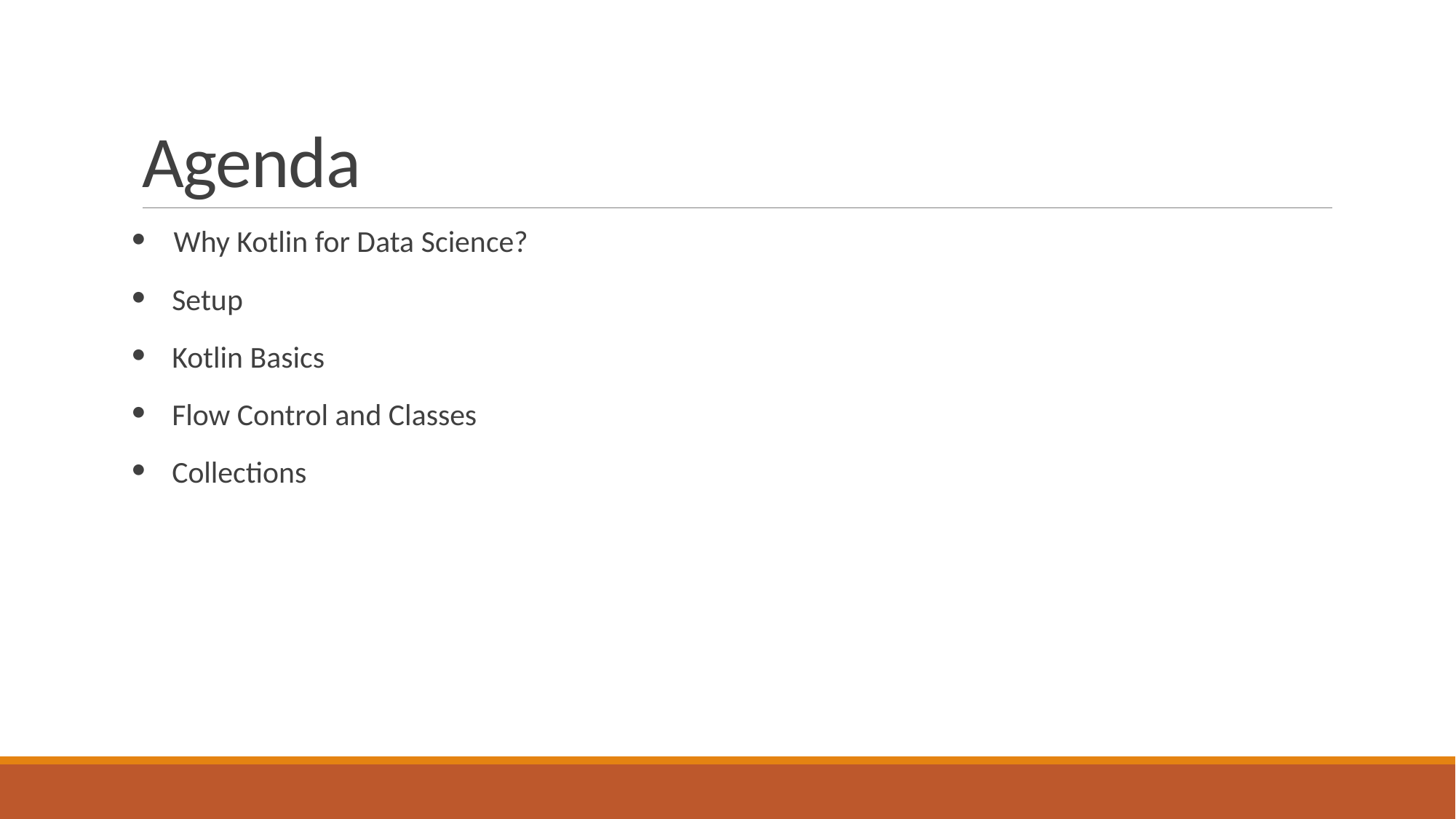

# Agenda
    Why Kotlin for Data Science?
Setup
Kotlin Basics
Flow Control and Classes
Collections